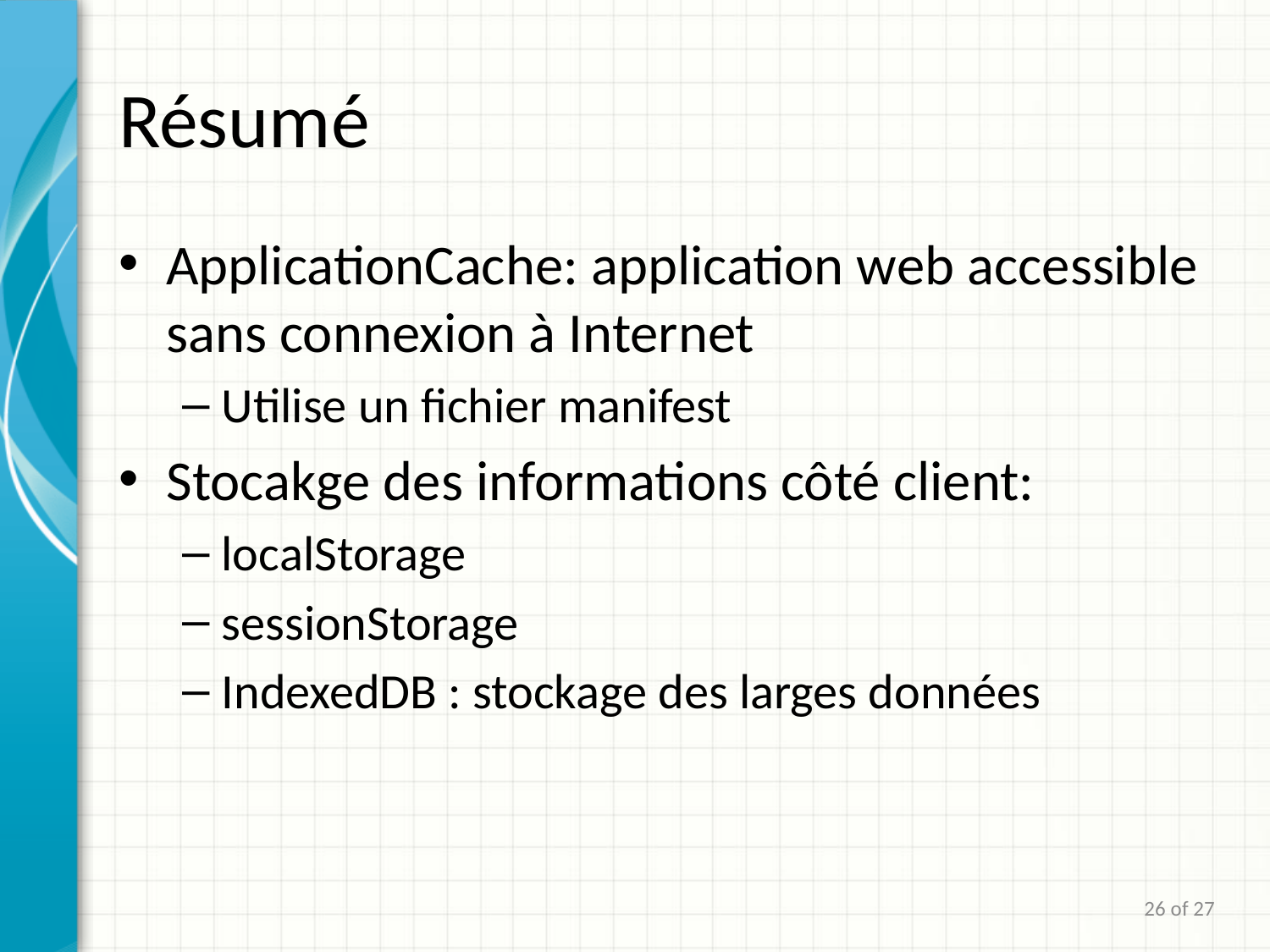

# Résumé
ApplicationCache: application web accessible sans connexion à Internet
Utilise un fichier manifest
Stocakge des informations côté client:
localStorage
sessionStorage
IndexedDB : stockage des larges données
26